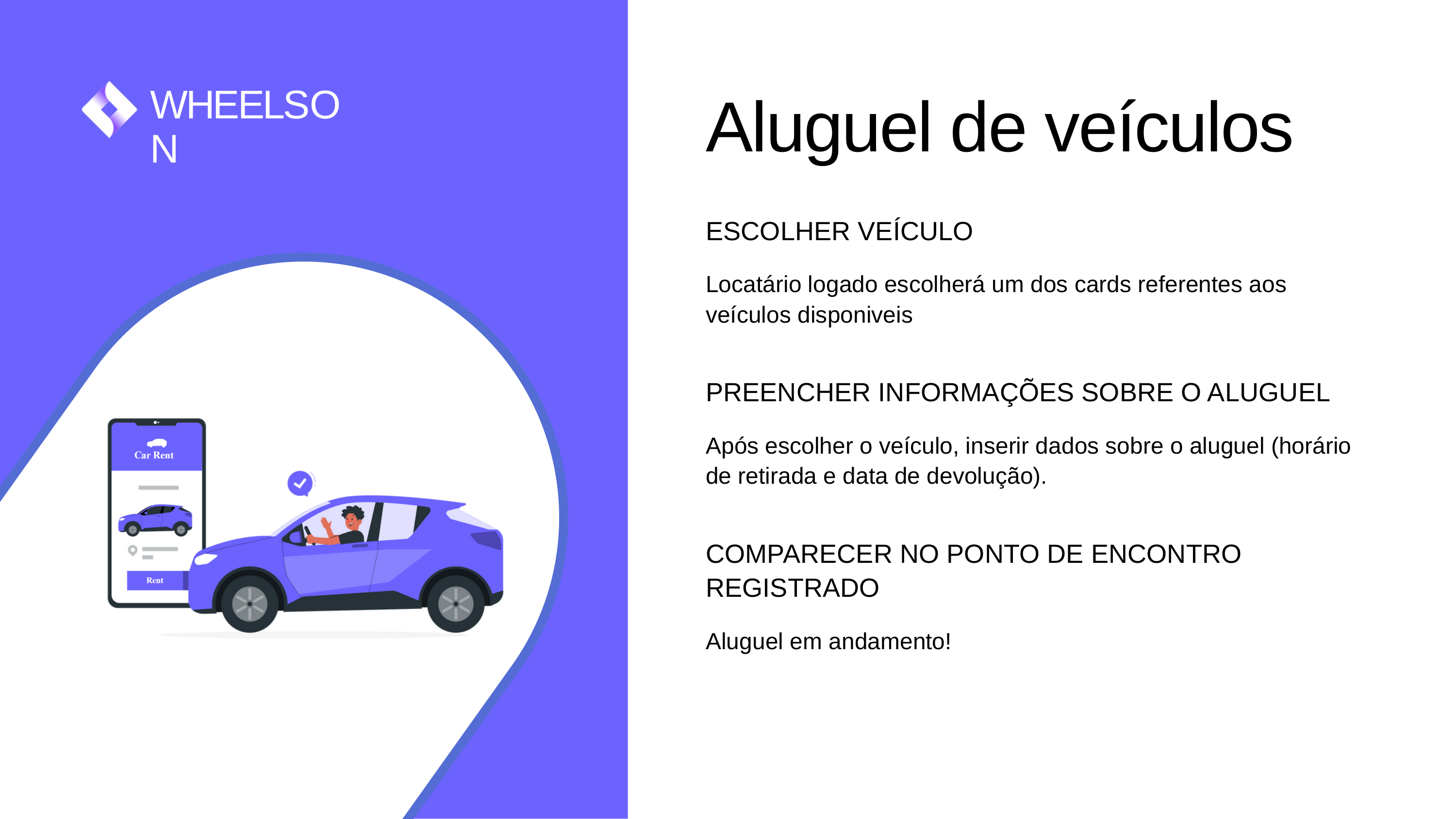

WHEELSON

Aluguel de veículos
ESCOLHER VEÍCULO
Locatário logado escolherá um dos cards referentes aos veículos disponiveis
PREENCHER INFORMAÇÕES SOBRE O ALUGUEL
Após escolher o veículo, inserir dados sobre o aluguel (horário de retirada e data de devolução).
COMPARECER NO PONTO DE ENCONTRO REGISTRADO
Aluguel em andamento!